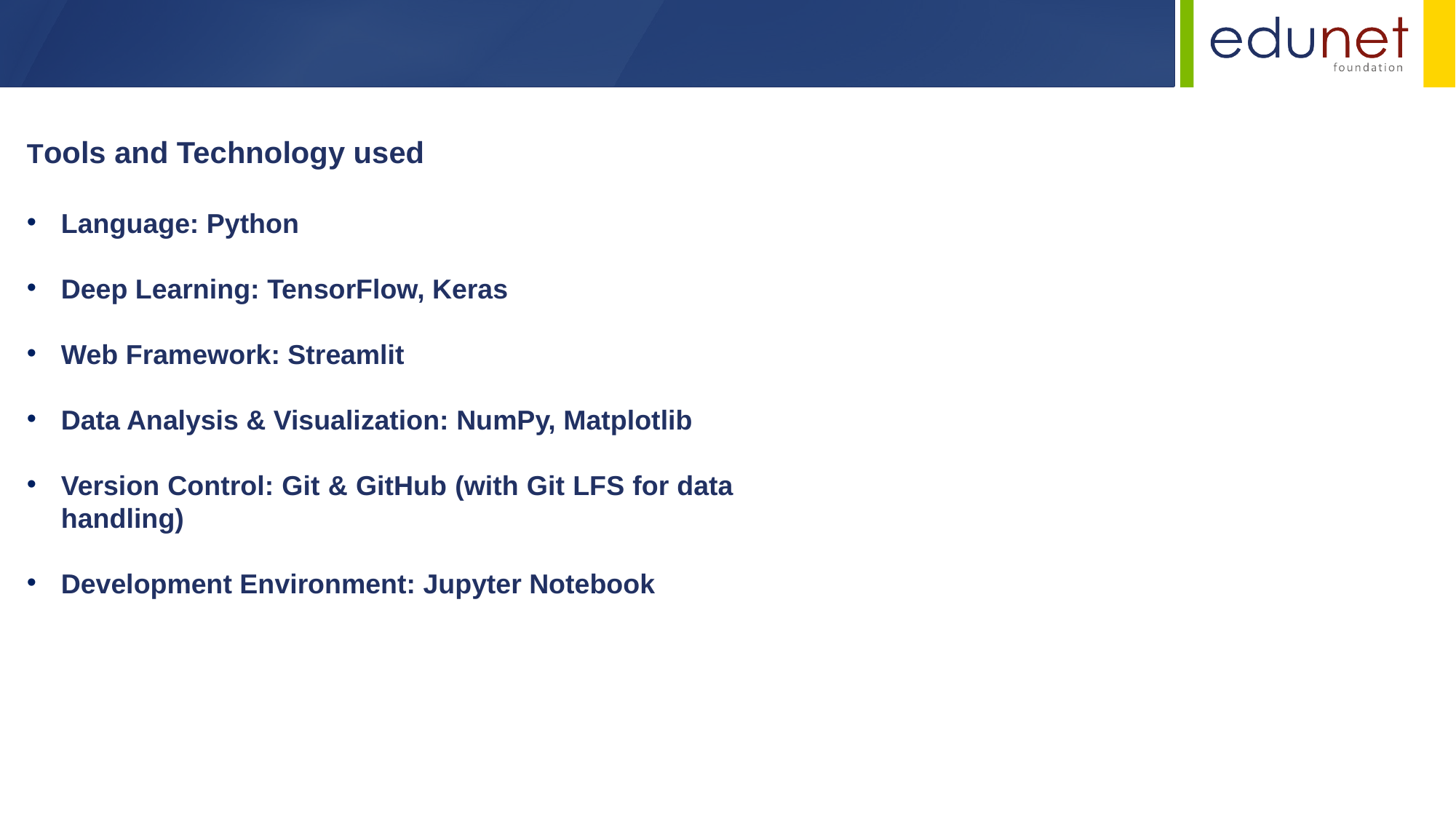

Tools and Technology used

Language: Python

Deep Learning: TensorFlow, Keras

Web Framework: Streamlit

Data Analysis & Visualization: NumPy, Matplotlib

Version Control: Git & GitHub (with Git LFS for data handling)

Development Environment: Jupyter Notebook